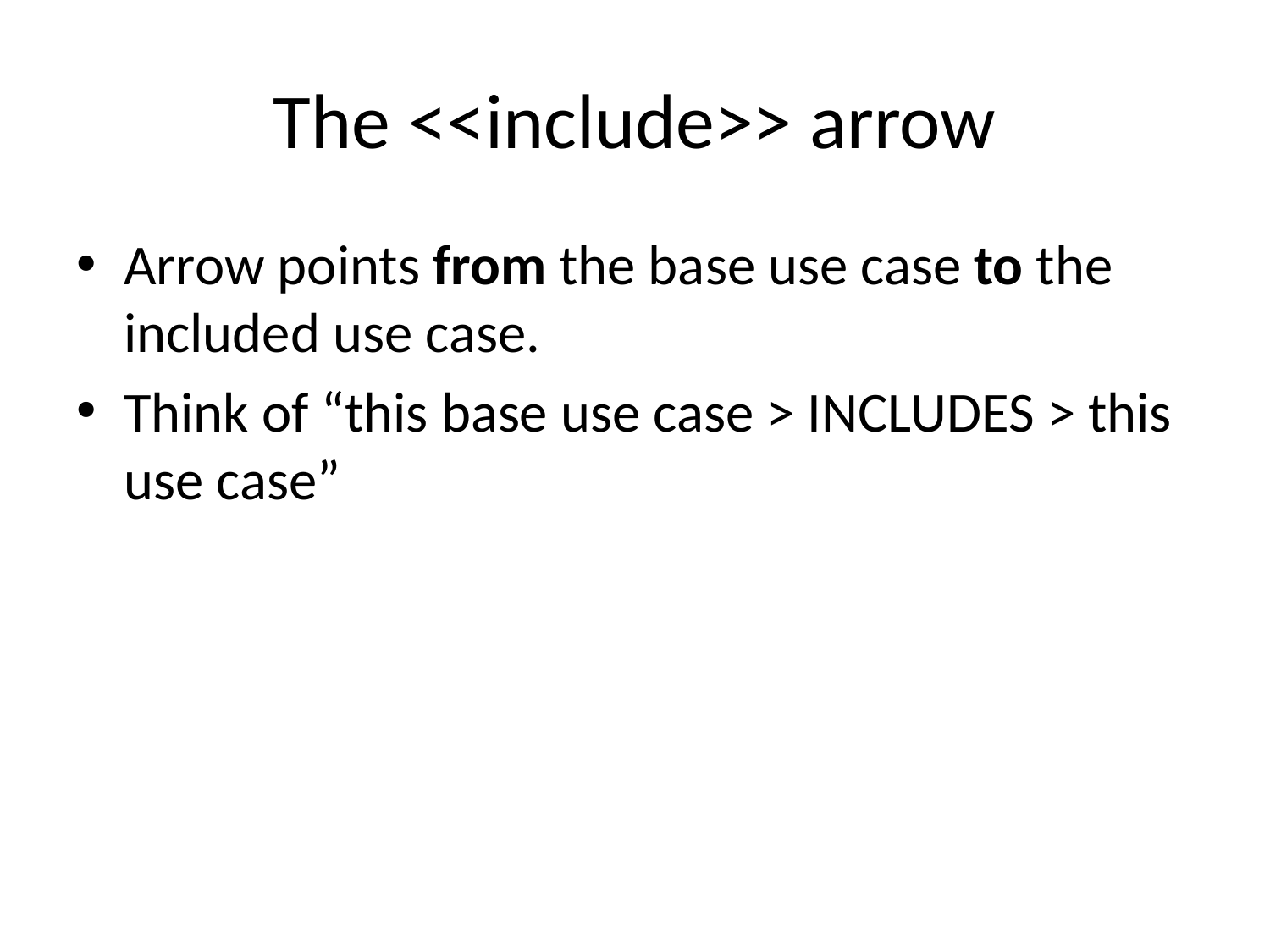

# The <<include>> arrow
Arrow points from the base use case to the included use case.
Think of “this base use case > INCLUDES > this use case”